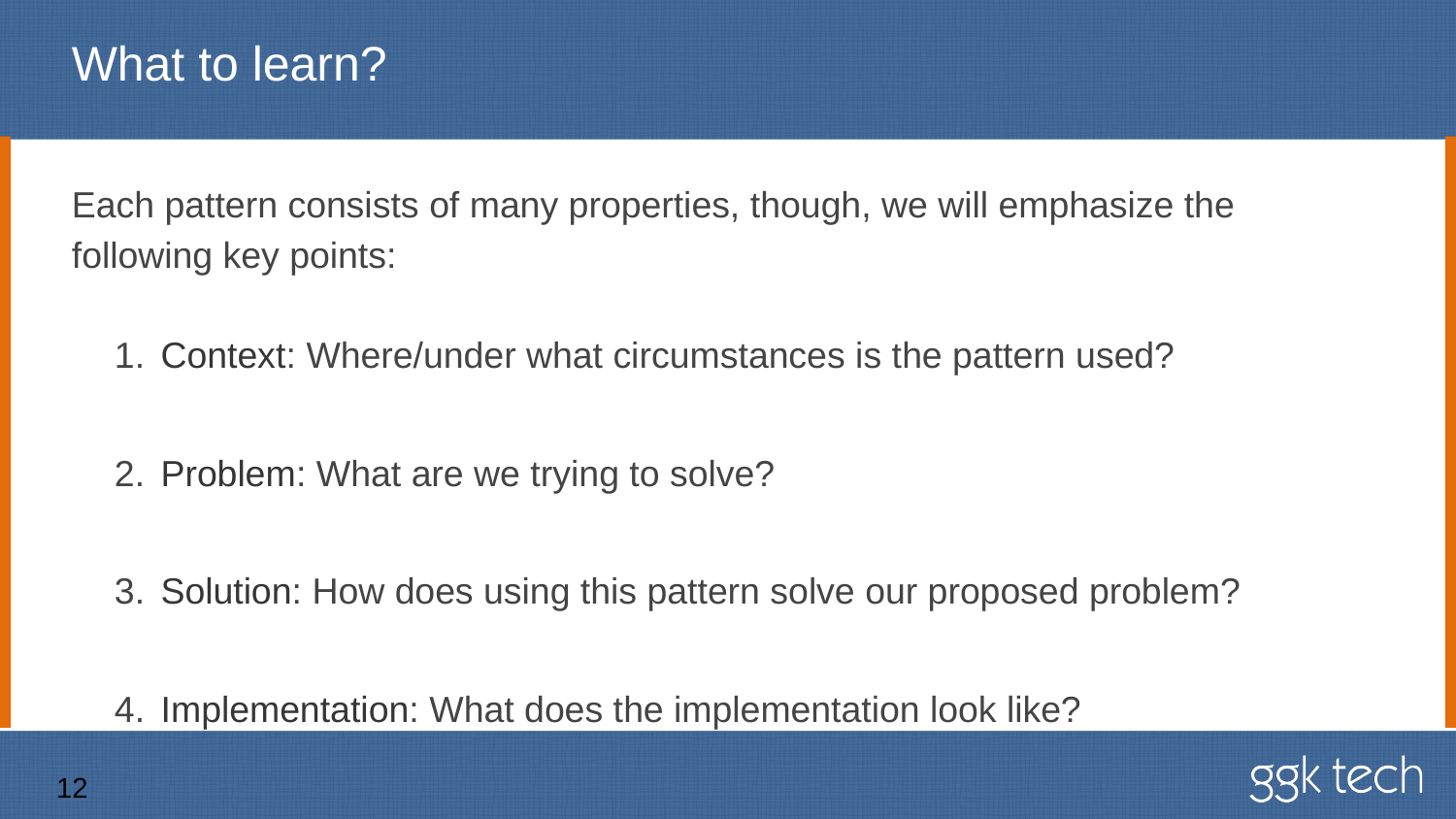

# What to learn?
Each pattern consists of many properties, though, we will emphasize the following key points:
Context: Where/under what circumstances is the pattern used?
Problem: What are we trying to solve?
Solution: How does using this pattern solve our proposed problem?
Implementation: What does the implementation look like?

12